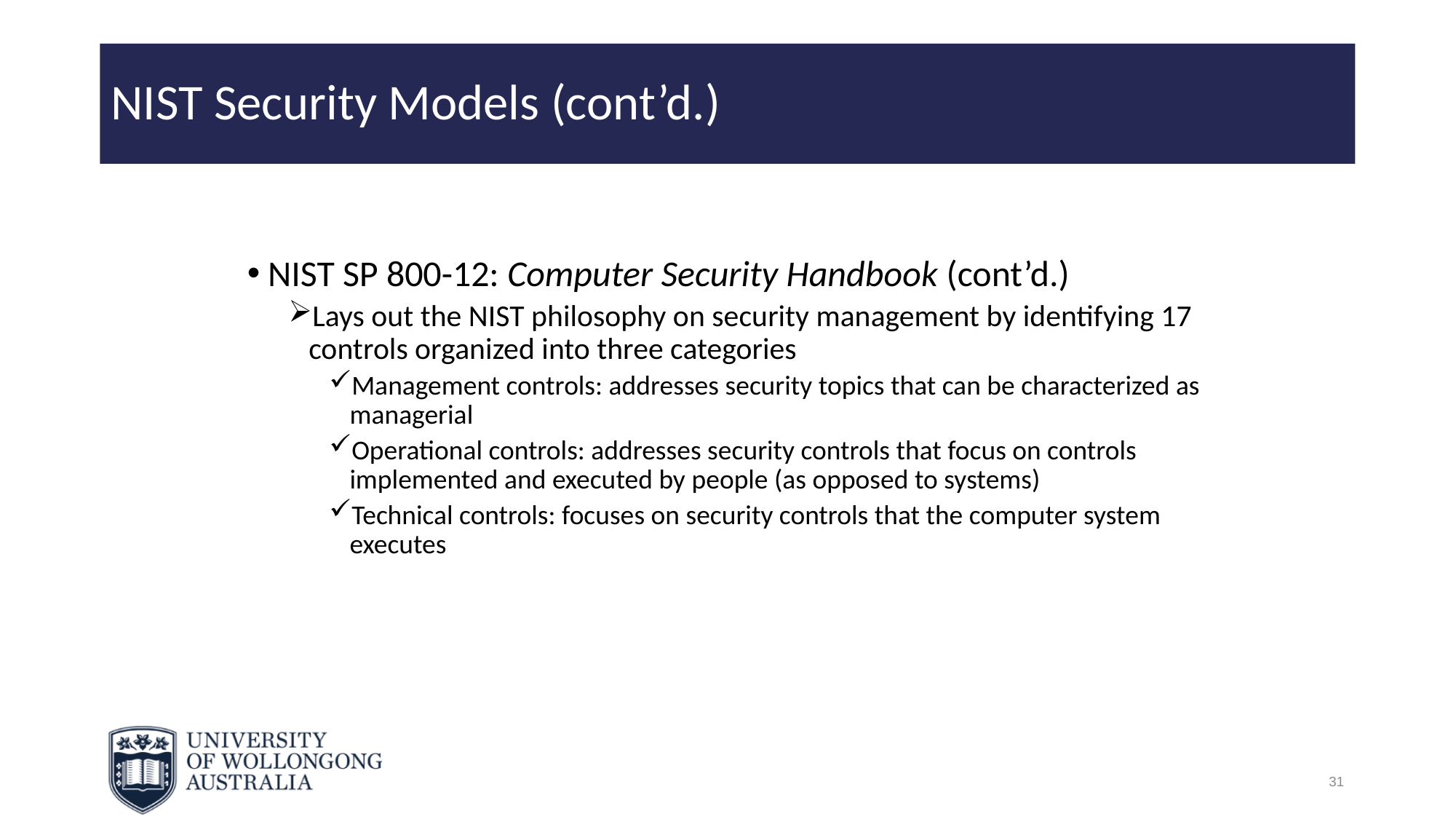

# NIST Security Models (cont’d.)
NIST SP 800-12: Computer Security Handbook (cont’d.)
Lays out the NIST philosophy on security management by identifying 17 controls organized into three categories
Management controls: addresses security topics that can be characterized as managerial
Operational controls: addresses security controls that focus on controls implemented and executed by people (as opposed to systems)
Technical controls: focuses on security controls that the computer system executes
31